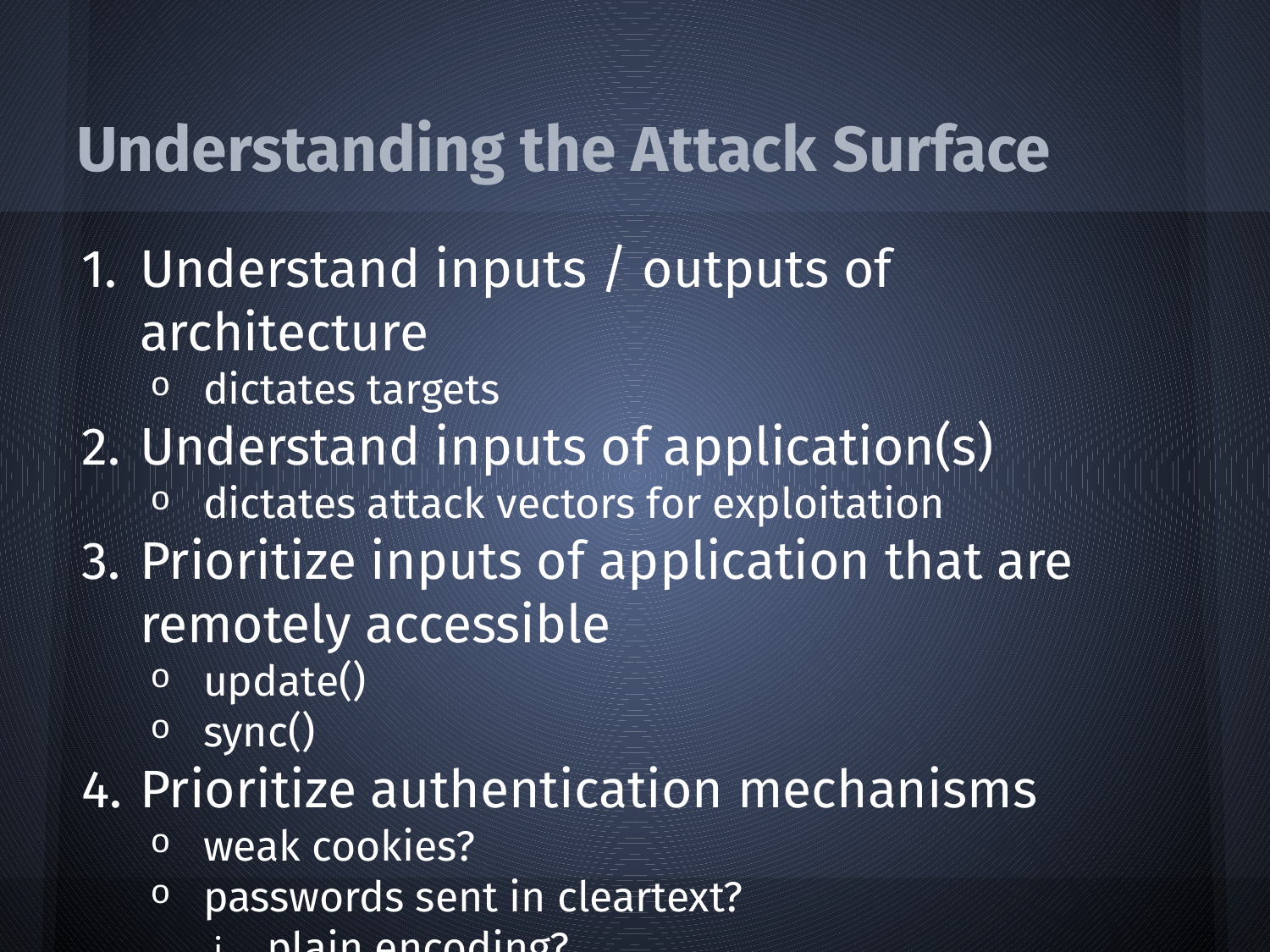

# Understanding the Attack Surface
Understand inputs / outputs of architecture
dictates targets
Understand inputs of application(s)
dictates attack vectors for exploitation
Prioritize inputs of application that are remotely accessible
update()
sync()
Prioritize authentication mechanisms
weak cookies?
passwords sent in cleartext?
plain encoding?